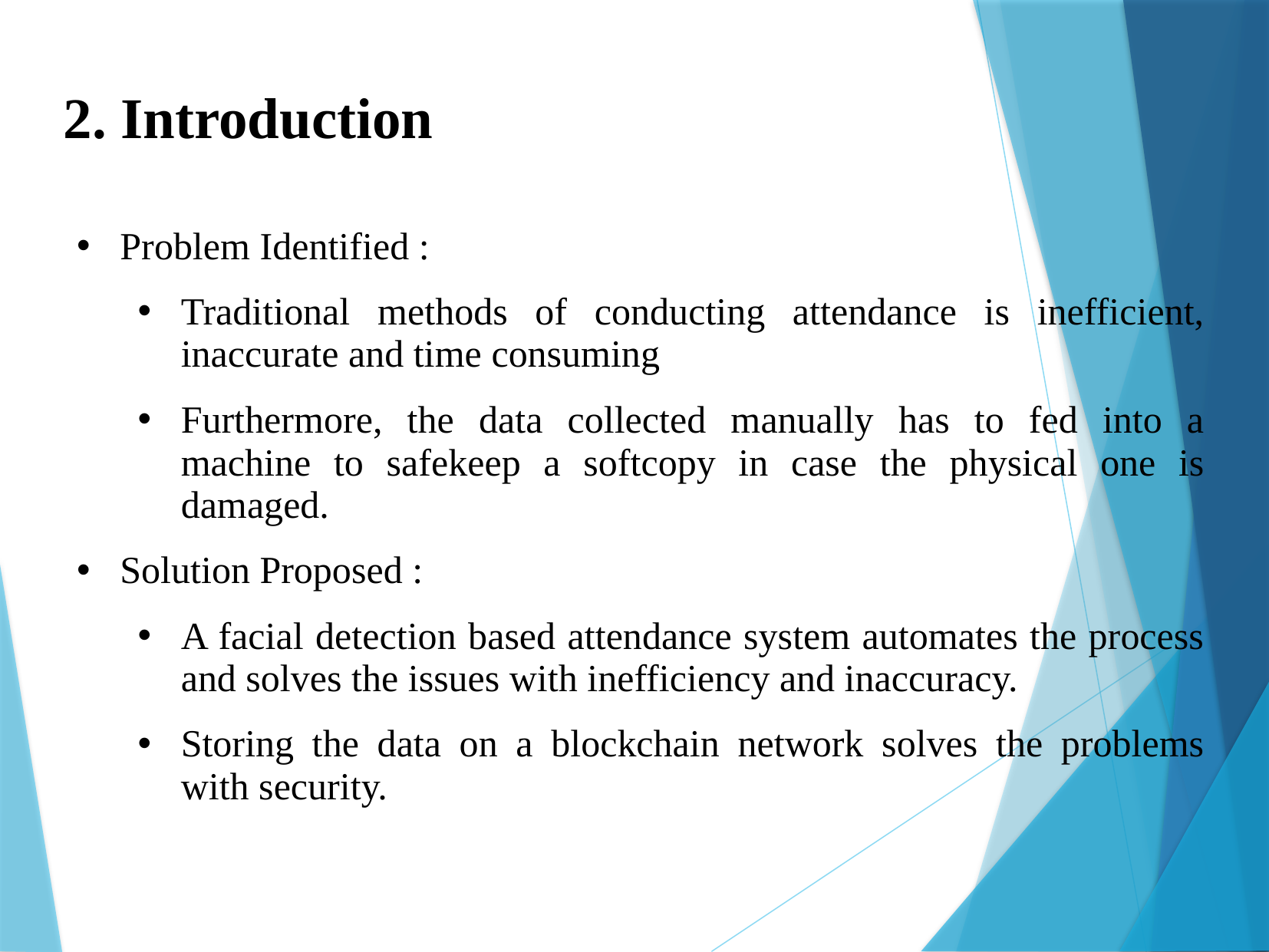

2. Introduction
Problem Identified :
Traditional methods of conducting attendance is inefficient, inaccurate and time consuming
Furthermore, the data collected manually has to fed into a machine to safekeep a softcopy in case the physical one is damaged.
Solution Proposed :
A facial detection based attendance system automates the process and solves the issues with inefficiency and inaccuracy.
Storing the data on a blockchain network solves the problems with security.